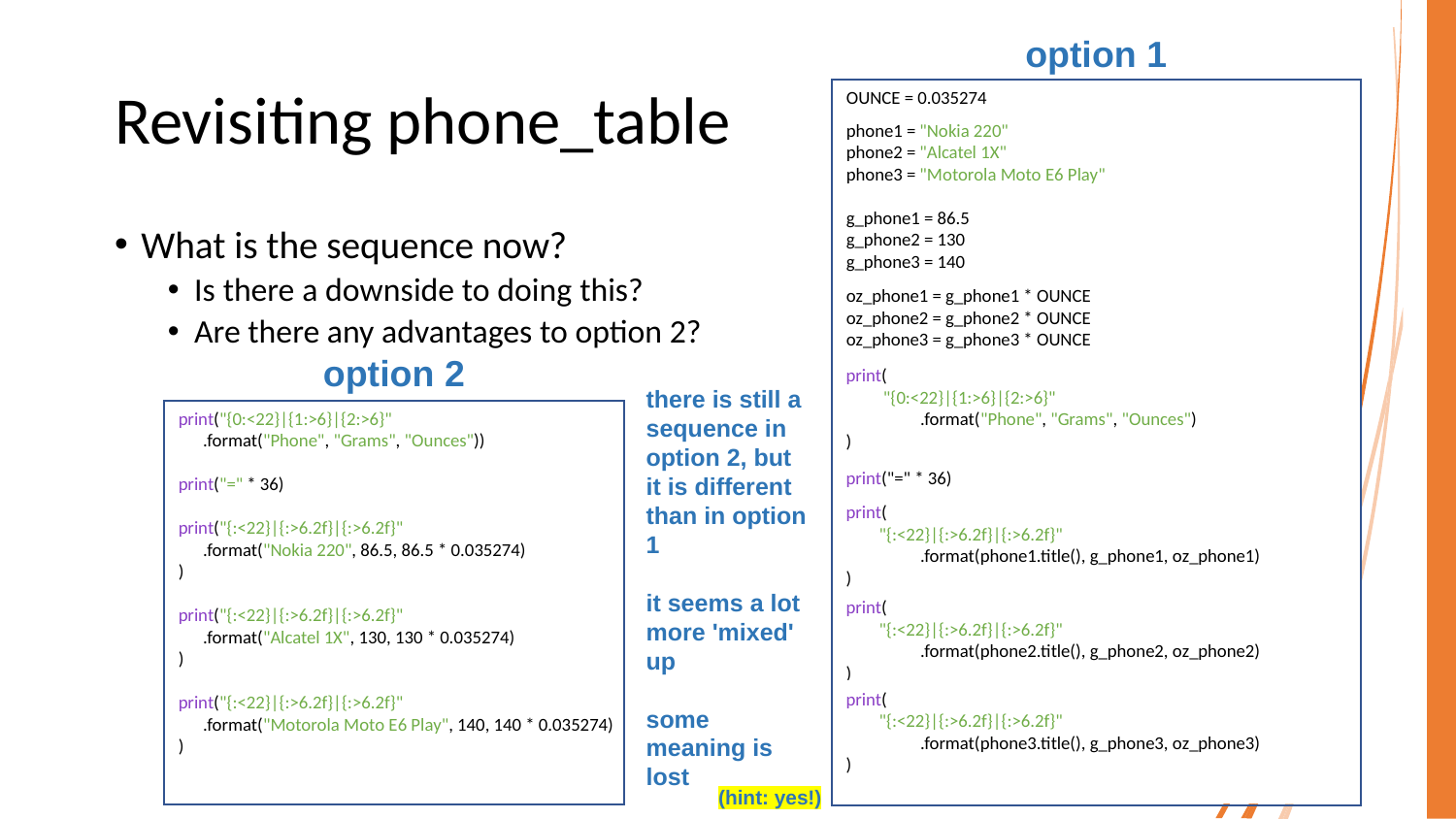

option 1
# Revisiting phone_table
OUNCE = 0.035274

phone1 = "Nokia 220"
phone2 = "Alcatel 1X"
phone3 = "Motorola Moto E6 Play"

g_phone1 = 86.5
g_phone2 = 130
g_phone3 = 140
What is the sequence now?
Is there a downside to doing this?
Are there any advantages to option 2?
oz_phone1 = g_phone1 * OUNCE
oz_phone2 = g_phone2 * OUNCE
oz_phone3 = g_phone3 * OUNCE
option 2
print(
         "{0:<22}|{1:>6}|{2:>6}"
                  .format("Phone", "Grams", "Ounces")
)

there is still a sequence in option 2, but it is different than in option 1

it seems a lot more 'mixed' up

some meaning is lost

does that matter?
print("{0:<22}|{1:>6}|{2:>6}"
      .format("Phone", "Grams", "Ounces"))

print("=" * 36)

print("{:<22}|{:>6.2f}|{:>6.2f}"
      .format("Nokia 220", 86.5, 86.5 * 0.035274)
)

print("{:<22}|{:>6.2f}|{:>6.2f}"
      .format("Alcatel 1X", 130, 130 * 0.035274)
)

print("{:<22}|{:>6.2f}|{:>6.2f}"
      .format("Motorola Moto E6 Play", 140, 140 * 0.035274)
)

print("=" * 36)
print(
        "{:<22}|{:>6.2f}|{:>6.2f}"
                  .format(phone1.title(), g_phone1, oz_phone1)
)

print(
        "{:<22}|{:>6.2f}|{:>6.2f}"
                  .format(phone2.title(), g_phone2, oz_phone2)
)

print(
        "{:<22}|{:>6.2f}|{:>6.2f}"
                  .format(phone3.title(), g_phone3, oz_phone3)
)

(hint: yes!)